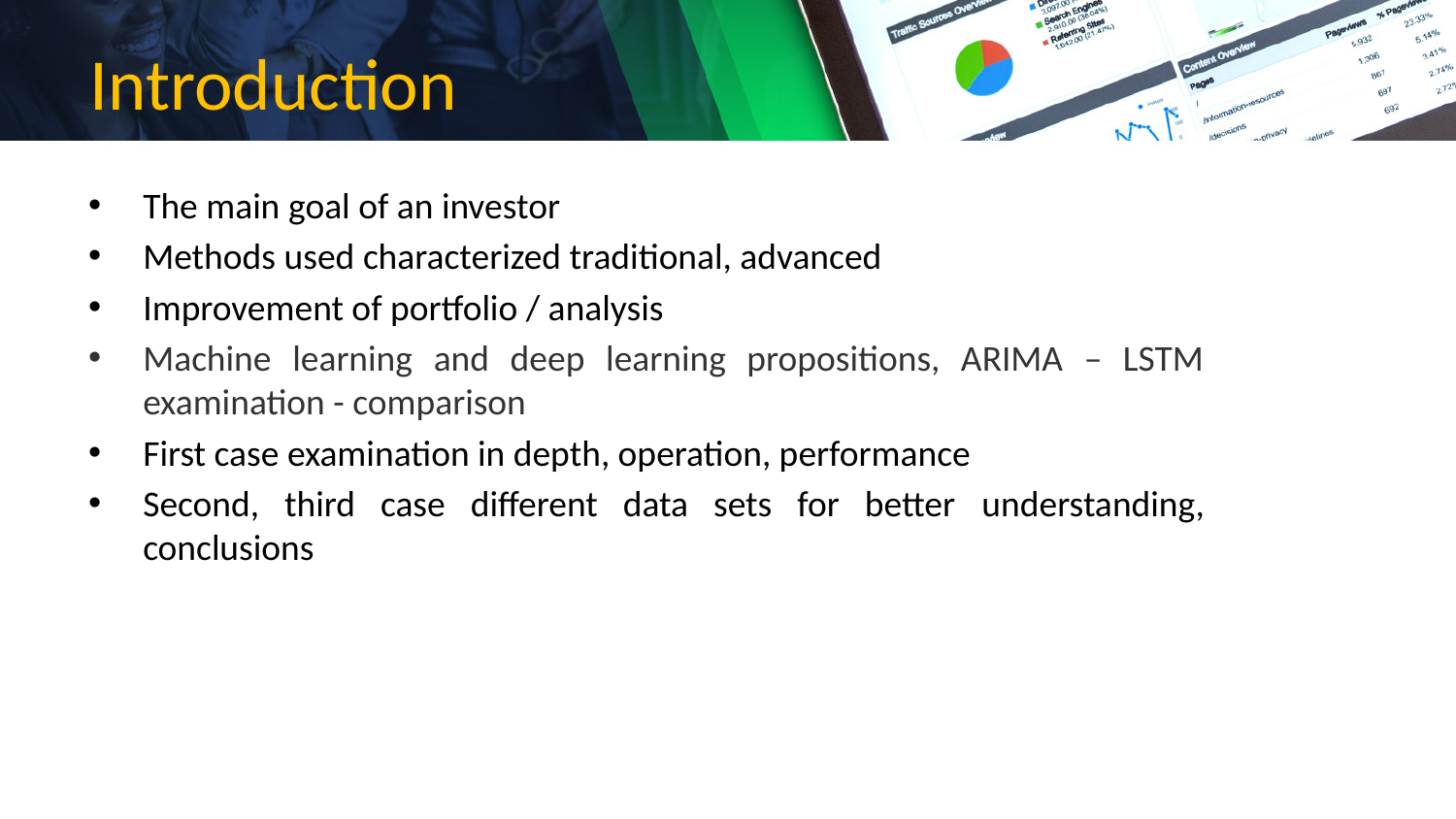

# Introduction
The main goal of an investor
Methods used characterized traditional, advanced
Improvement of portfolio / analysis
Machine learning and deep learning propositions, ARIMA – LSTM examination - comparison
First case examination in depth, operation, performance
Second, third case different data sets for better understanding, conclusions